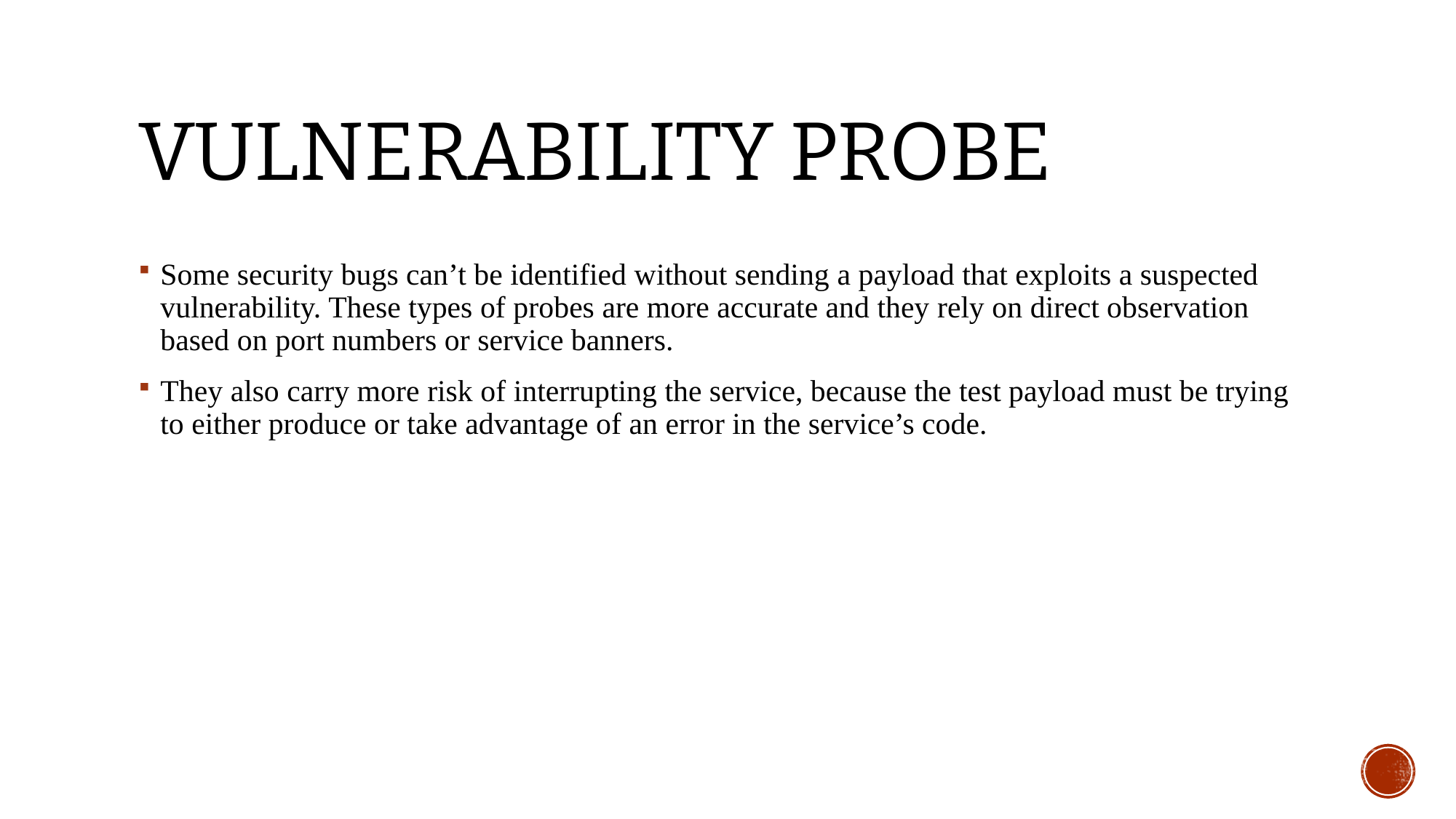

# Vulnerability probe
Some security bugs can’t be identified without sending a payload that exploits a suspected vulnerability. These types of probes are more accurate and they rely on direct observation based on port numbers or service banners.
They also carry more risk of interrupting the service, because the test payload must be trying to either produce or take advantage of an error in the service’s code.